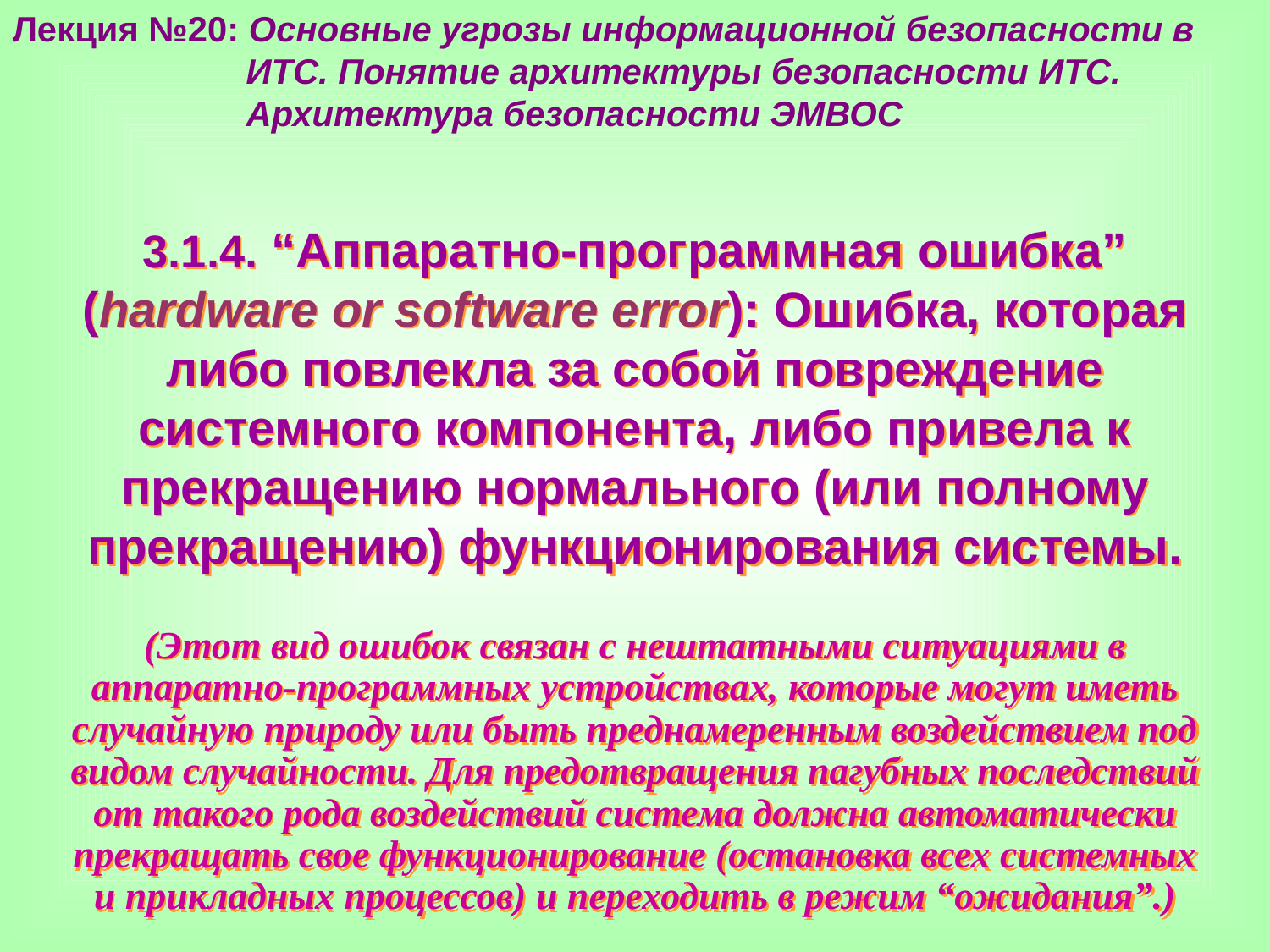

Лекция №20: Основные угрозы информационной безопасности в
                        ИТС. Понятие архитектуры безопасности ИТС.
                        Архитектура безопасности ЭМВОС
3.1.4. “Аппаратно-программная ошибка” (hardware or software error): Ошибка, которая либо повлекла за собой повреждение системного компонента, либо привела к прекращению нормального (или полному прекращению) функционирования системы.
(Этот вид ошибок связан с нештатными ситуациями в аппаратно-программных устройствах, которые могут иметь случайную природу или быть преднамеренным воздействием под видом случайности. Для предотвращения пагубных последствий от такого рода воздействий система должна автоматически прекращать свое функционирование (остановка всех системных и прикладных процессов) и переходить в режим “ожидания”.)